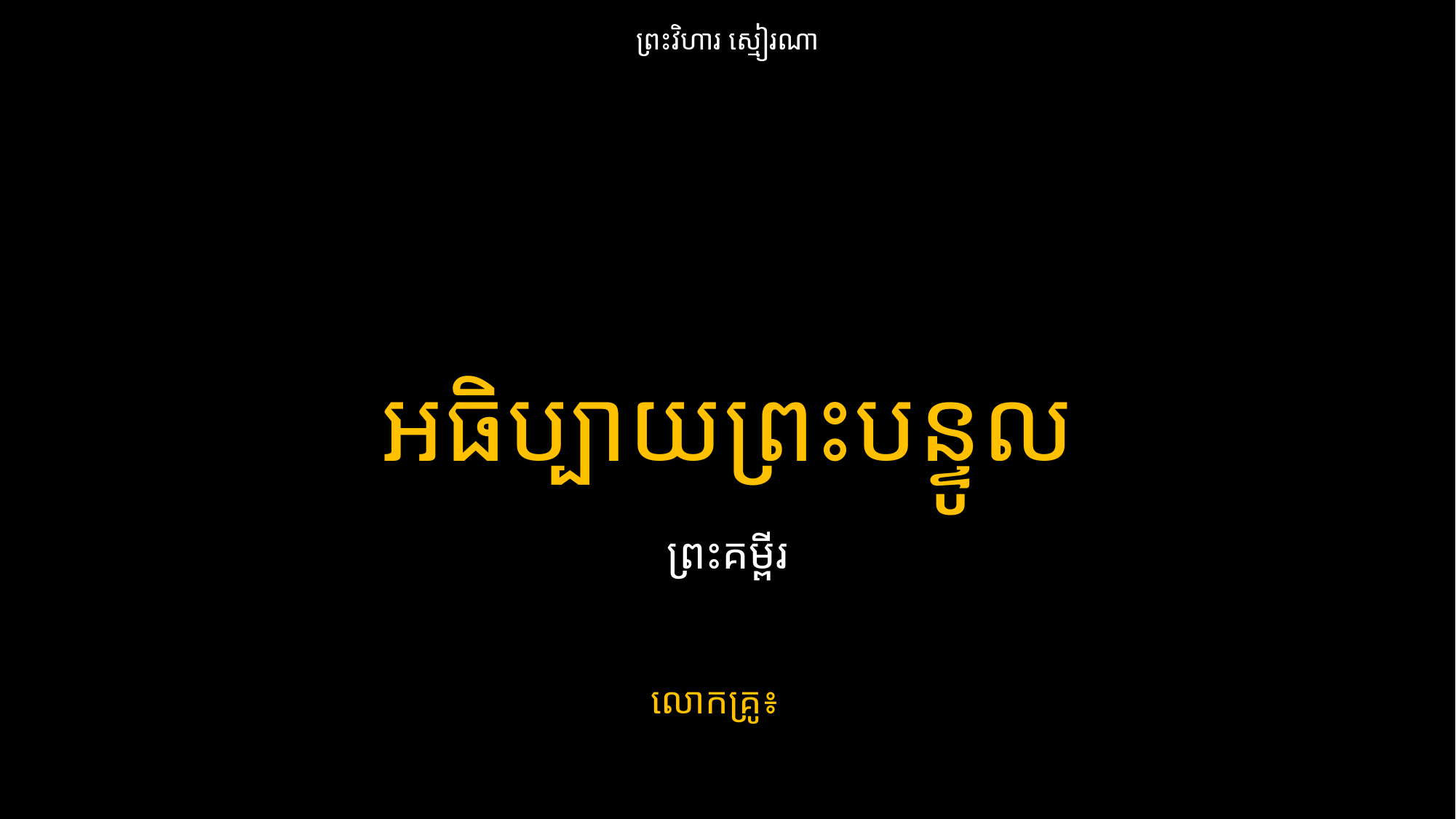

ព្រះវិហារ ស្មៀរណា
អធិប្បាយព្រះបន្ទូល
ព្រះគម្ពីរ
លោកគ្រូ៖